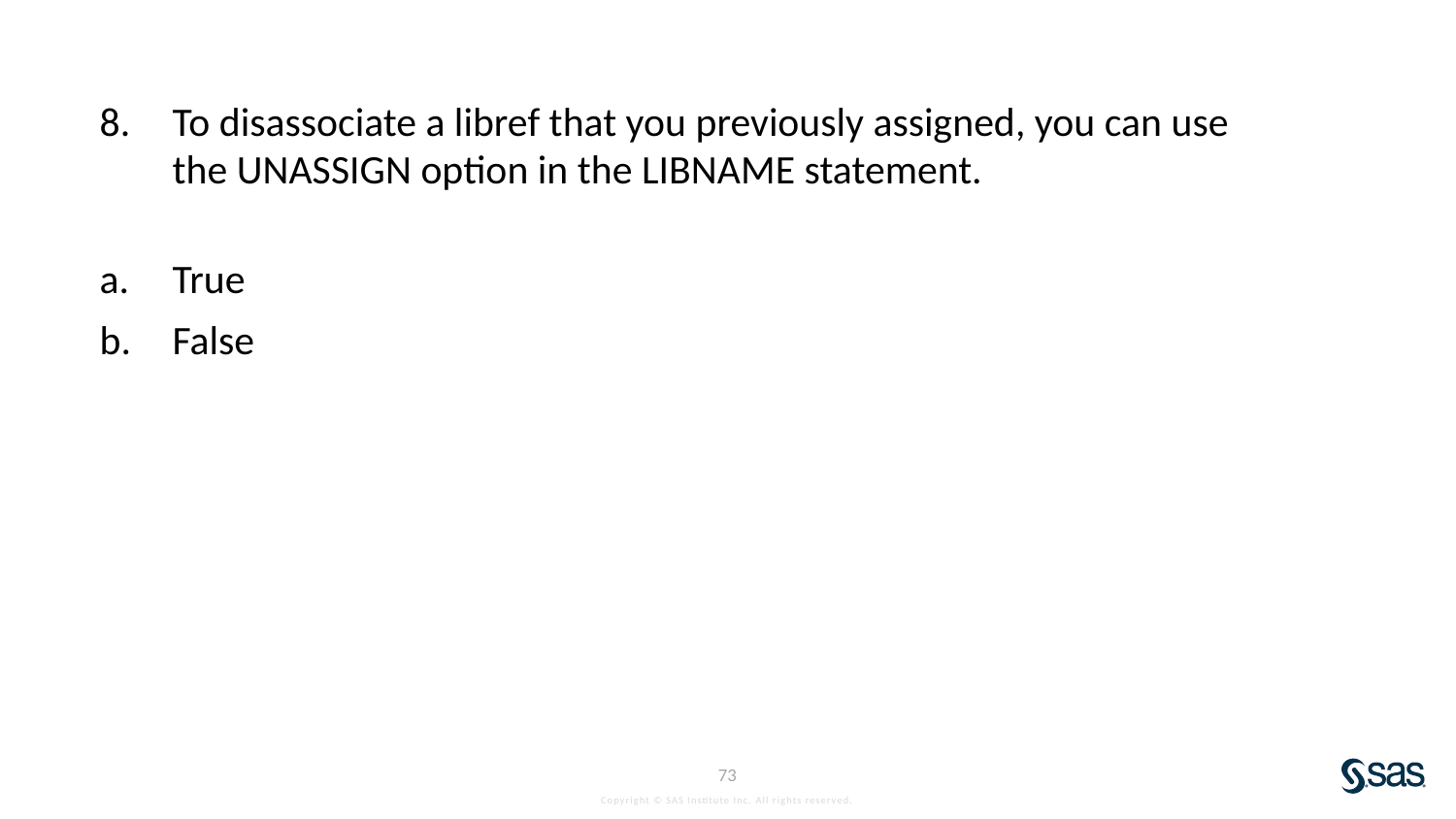

To disassociate a libref that you previously assigned, you can use
the UNASSIGN option in the LIBNAME statement.
True
False